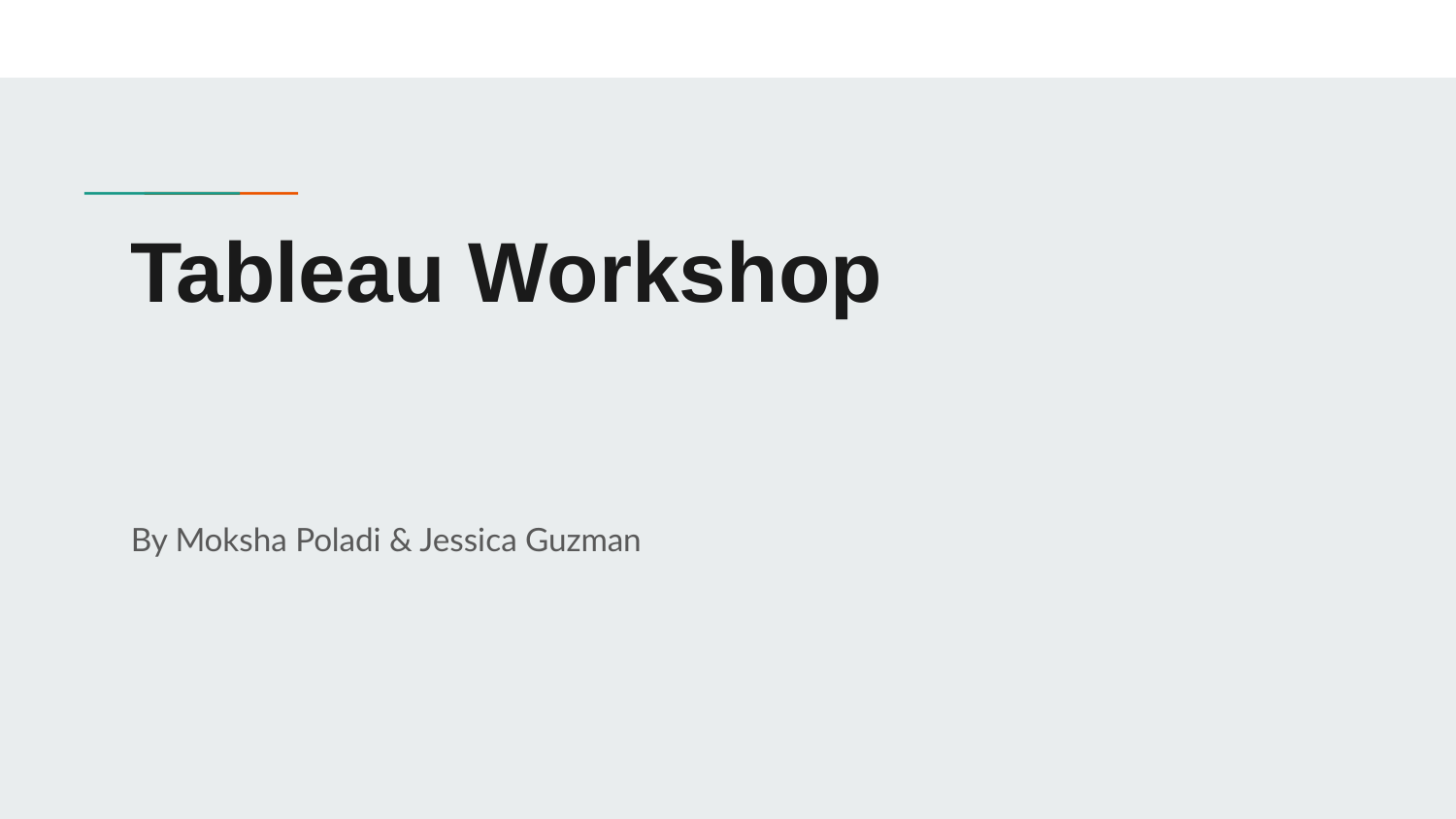

# Tableau Workshop
By Moksha Poladi & Jessica Guzman